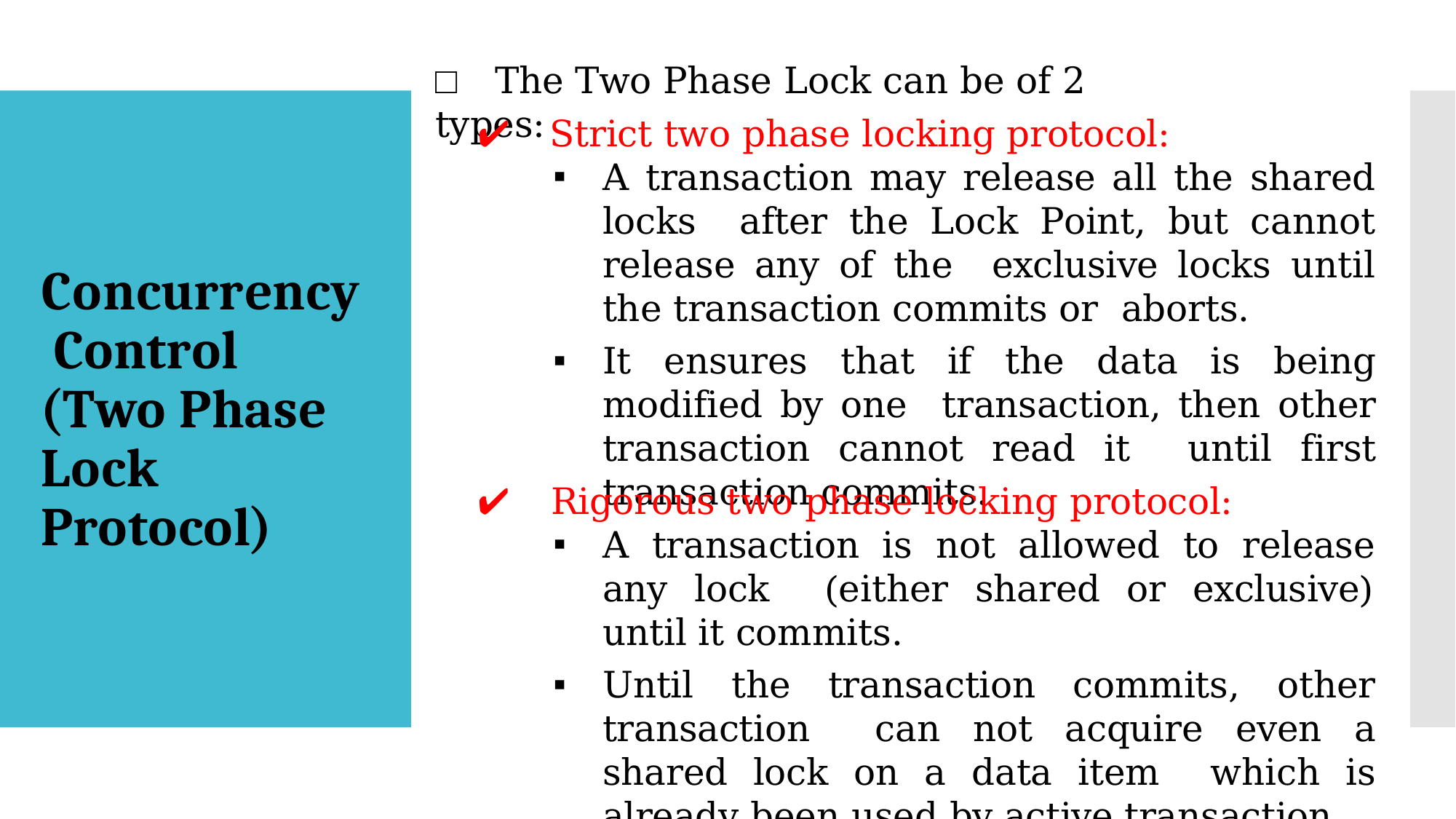

□	The Two Phase Lock can be of 2 types:
✔	Strict two phase locking protocol:
A transaction may release all the shared locks  after the Lock Point, but cannot release any of the  exclusive locks until the transaction commits or  aborts.
It ensures that if the data is being modified by one  transaction, then other transaction cannot read it  until first transaction commits.
Concurrency  Control  (Two Phase  Lock  Protocol)
✔  Rigorous two phase locking protocol:
A transaction is not allowed to release any lock  (either shared or exclusive) until it commits.
Until the transaction commits, other transaction  can not acquire even a shared lock on a data item  which is already been used by active transaction.